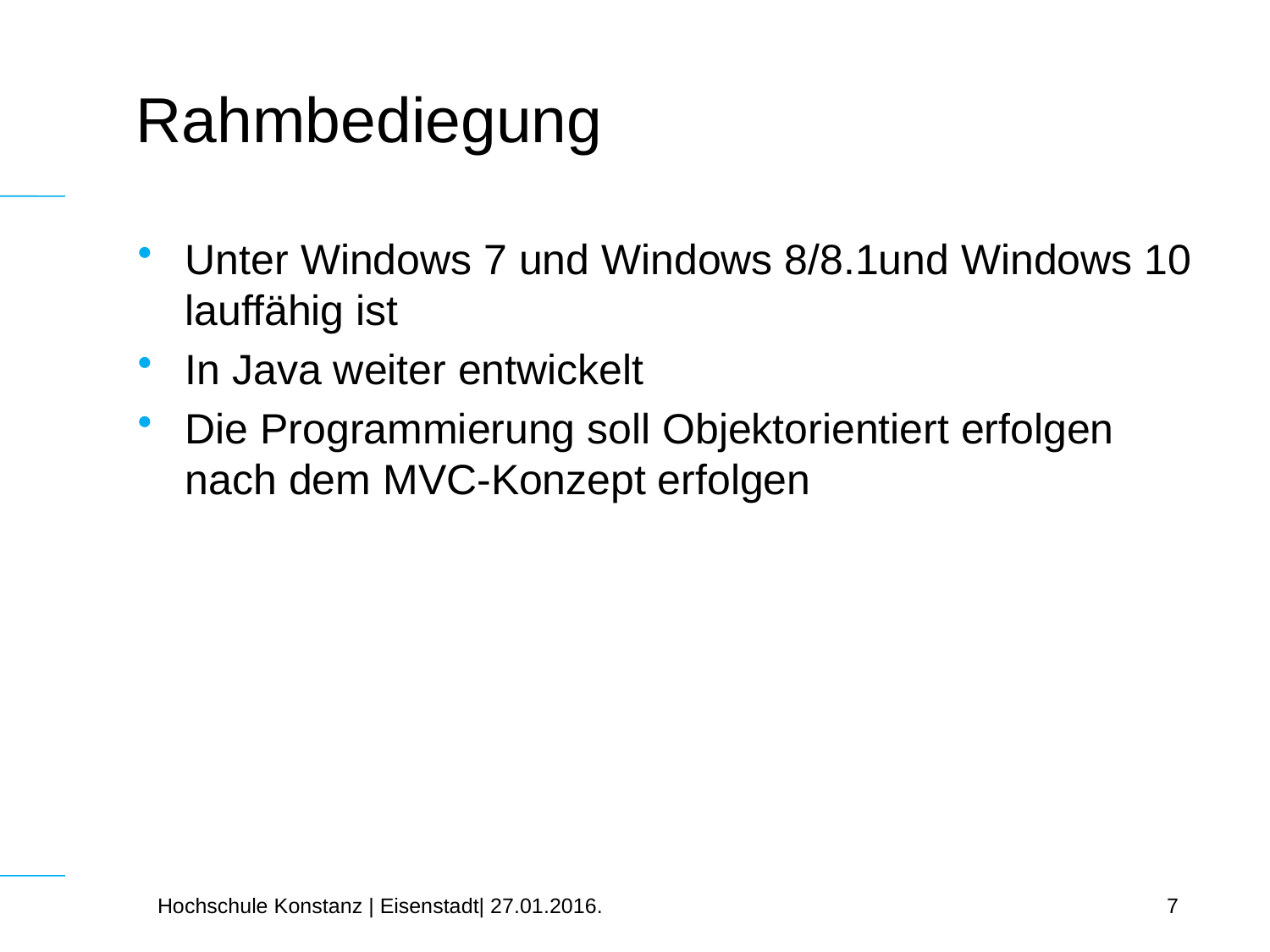

# Rahmbediegung
Unter Windows 7 und Windows 8/8.1und Windows 10 lauffähig ist
In Java weiter entwickelt
Die Programmierung soll Objektorientiert erfolgen nach dem MVC-Konzept erfolgen
Hochschule Konstanz | Eisenstadt| 27.01.2016.

7